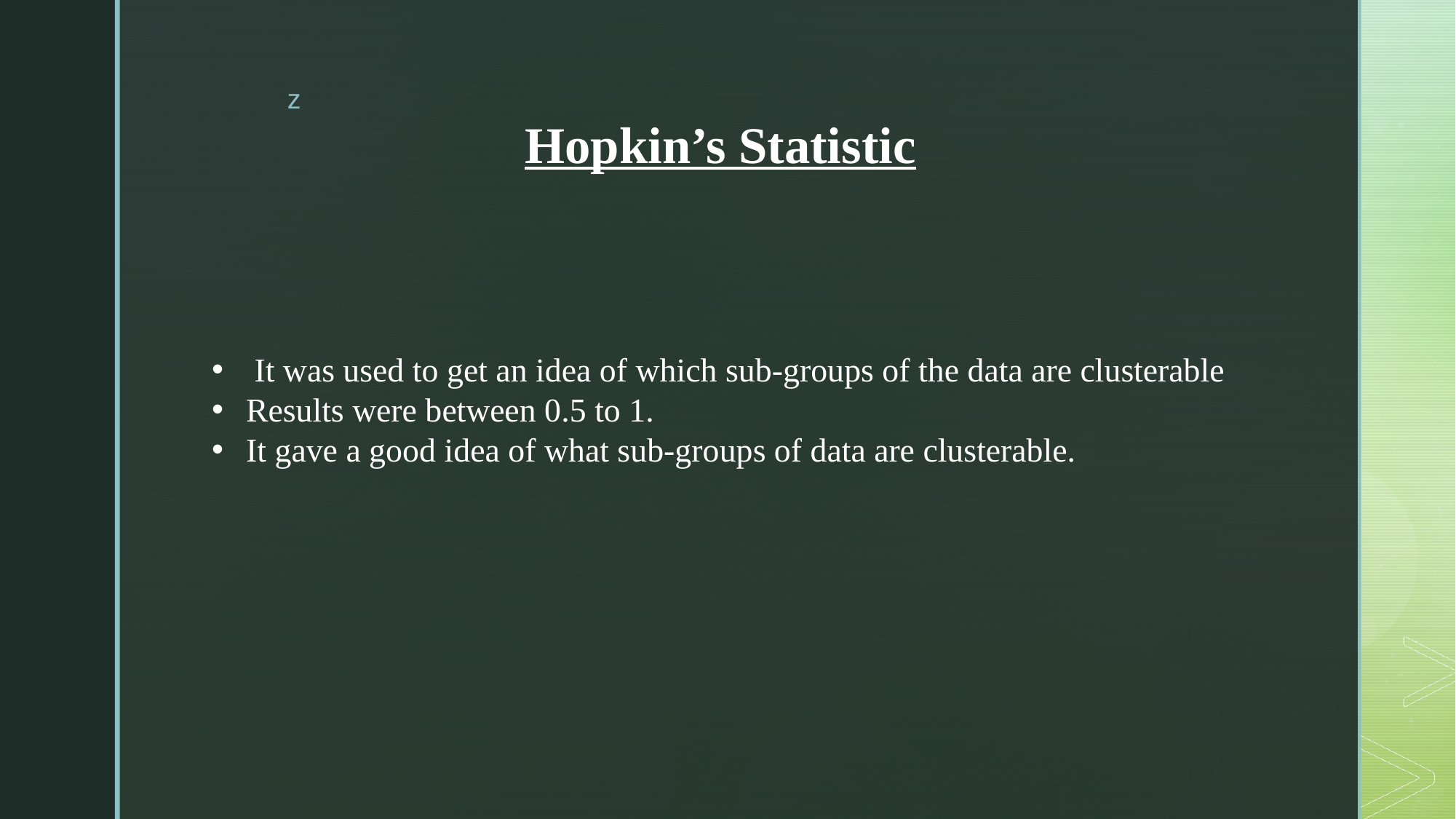

# Hopkin’s Statistic
 It was used to get an idea of which sub-groups of the data are clusterable
Results were between 0.5 to 1.
It gave a good idea of what sub-groups of data are clusterable.